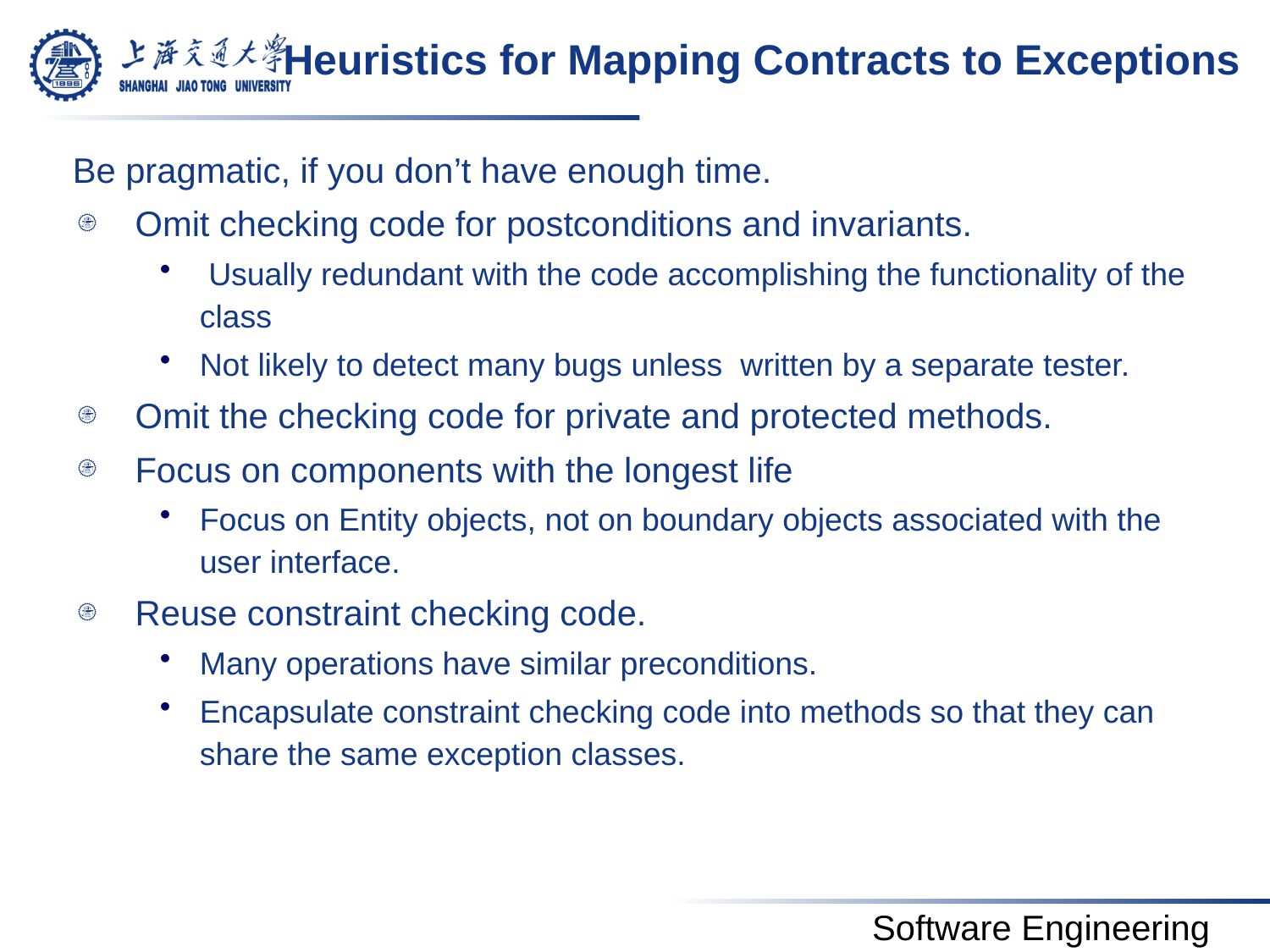

# Heuristics for Mapping Contracts to Exceptions
Be pragmatic, if you don’t have enough time.
Omit checking code for postconditions and invariants.
 Usually redundant with the code accomplishing the functionality of the class
Not likely to detect many bugs unless  written by a separate tester.
Omit the checking code for private and protected methods.
Focus on components with the longest life
Focus on Entity objects, not on boundary objects associated with the user interface.
Reuse constraint checking code.
Many operations have similar preconditions.
Encapsulate constraint checking code into methods so that they can share the same exception classes.